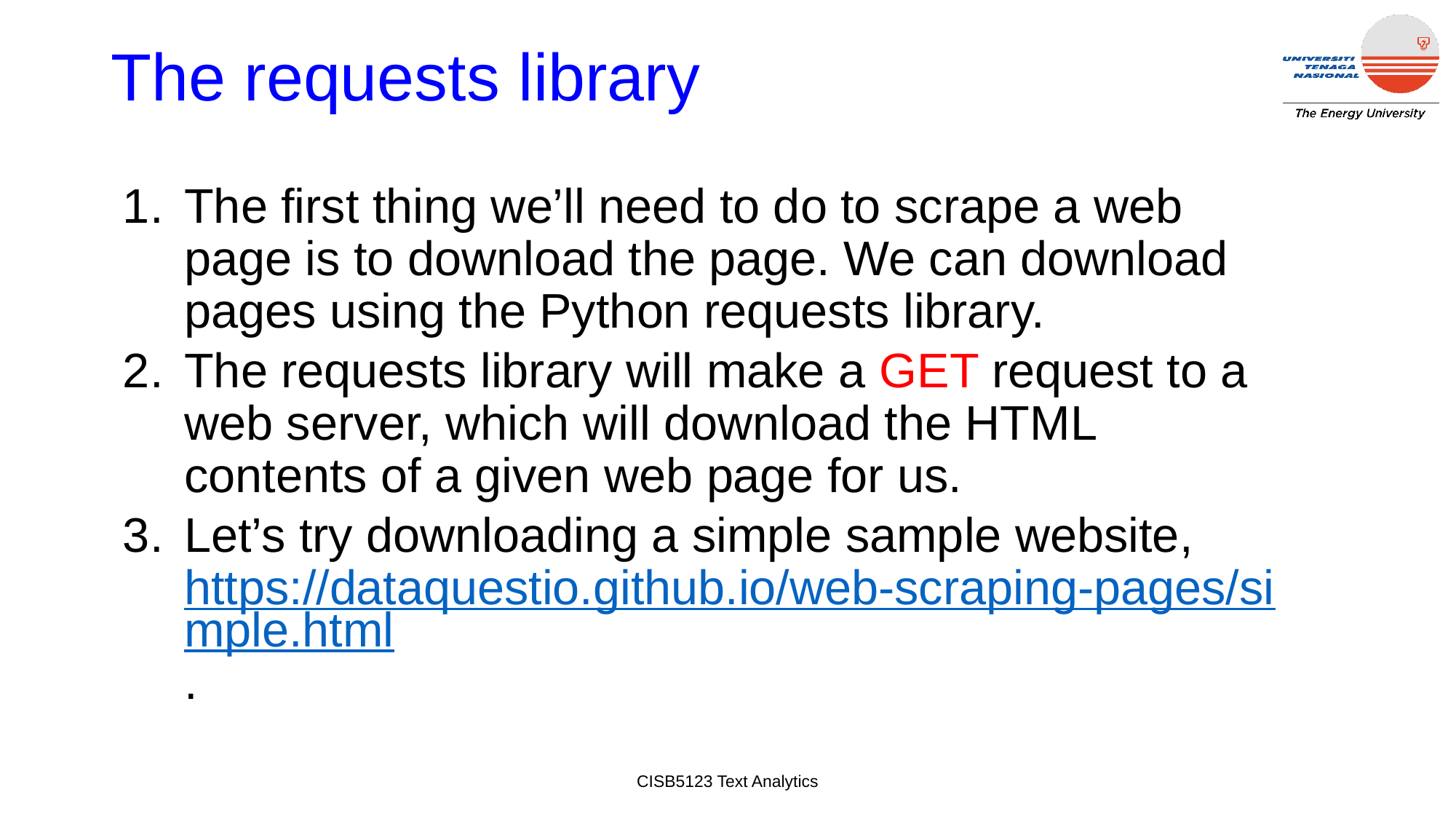

# The requests library
The first thing we’ll need to do to scrape a web page is to download the page. We can download pages using the Python requests library.
The requests library will make a GET request to a web server, which will download the HTML contents of a given web page for us.
Let’s try downloading a simple sample website, https://dataquestio.github.io/web-scraping-pages/simple.html.

CISB5123 Text Analytics